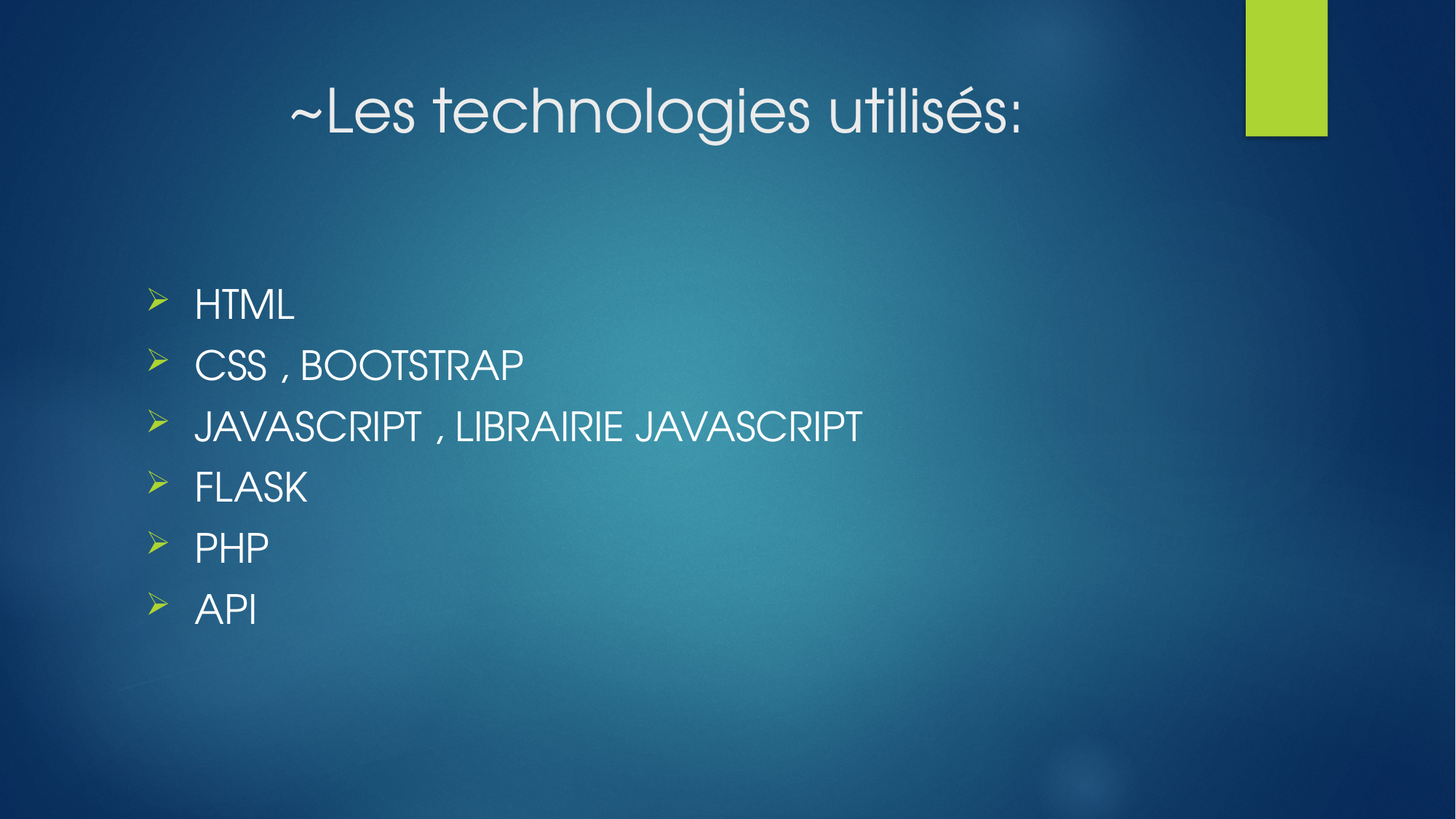

# ~Les technologies utilisés:
HTML
CSS , BOOTSTRAP
JAVASCRIPT , LIBRAIRIE JAVASCRIPT
FLASK
PHP
API